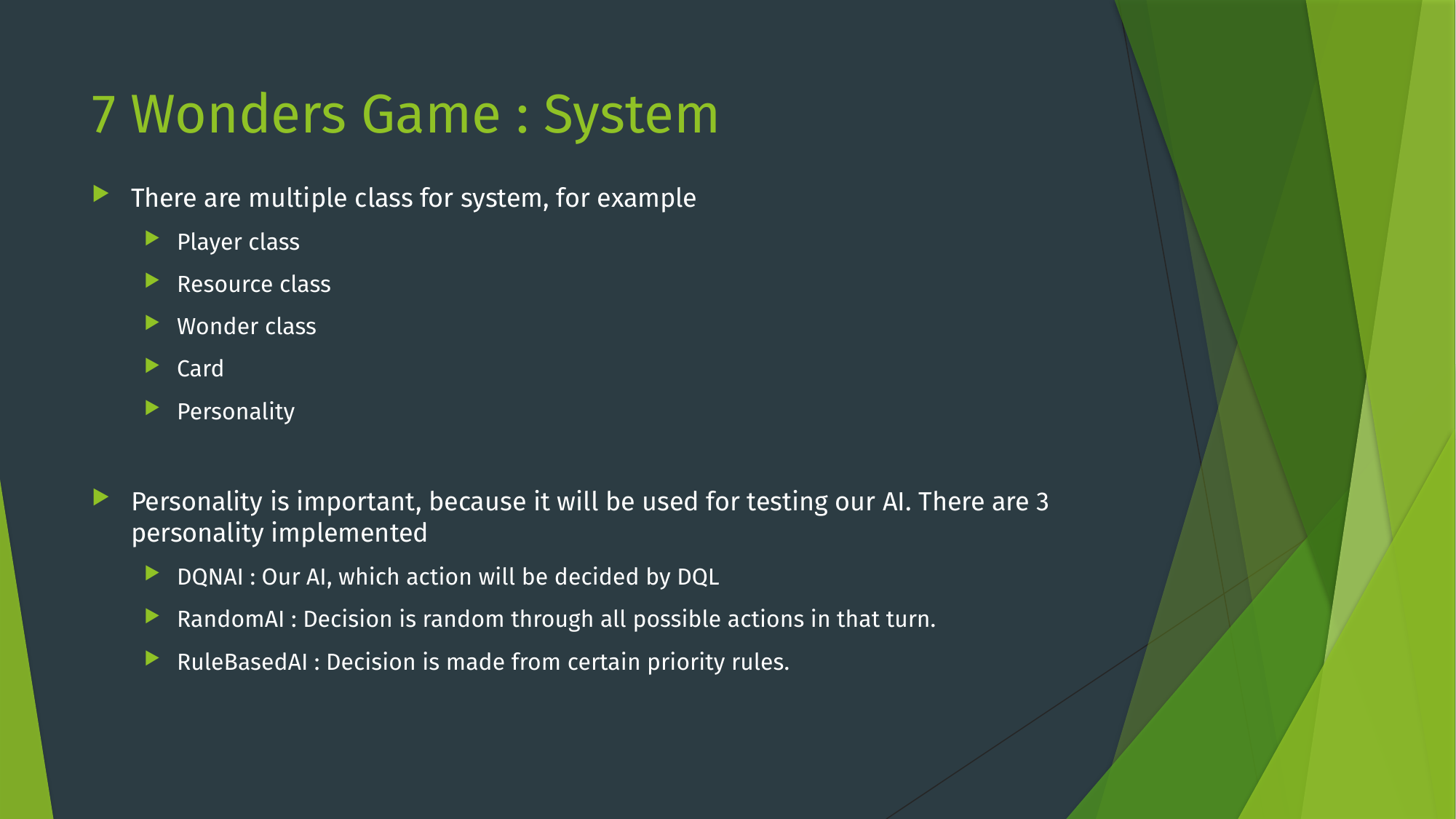

# 7 Wonders Game : System
There are multiple class for system, for example
Player class
Resource class
Wonder class
Card
Personality

Personality is important, because it will be used for testing our AI. There are 3 personality implemented
DQNAI : Our AI, which action will be decided by DQL
RandomAI : Decision is random through all possible actions in that turn.
RuleBasedAI : Decision is made from certain priority rules.